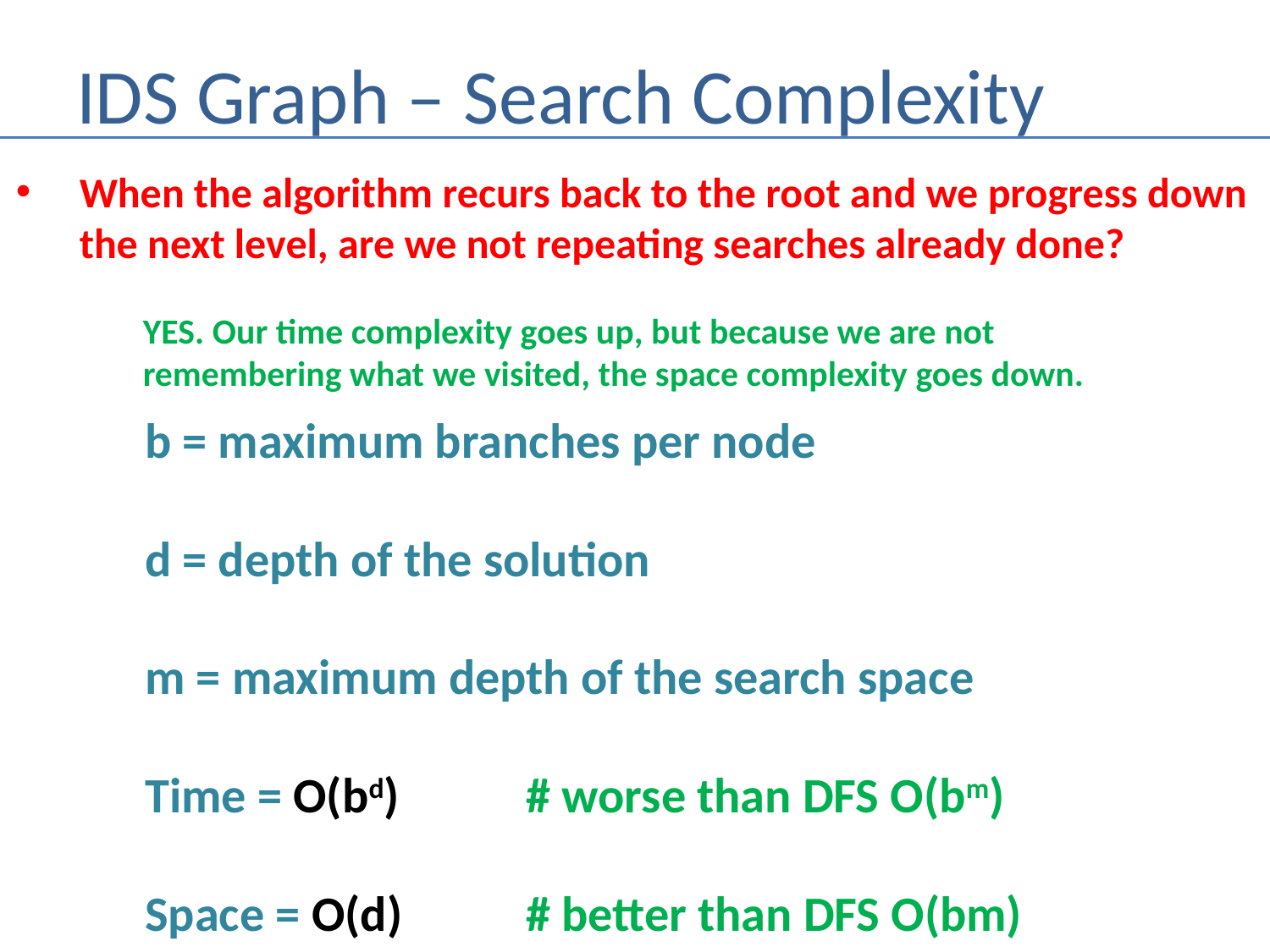

# IDS Graph – Search Complexity
When the algorithm recurs back to the root and we progress down
the next level, are we not repeating searches already done?

	YES. Our time complexity goes up, but because we are not
	remembering what we visited, the space complexity goes down.
b = maximum branches per node

d = depth of the solution

m = maximum depth of the search space

Time = O(bd)  	# worse than DFS O(bm)

Space = O(d)	# better than DFS O(bm)